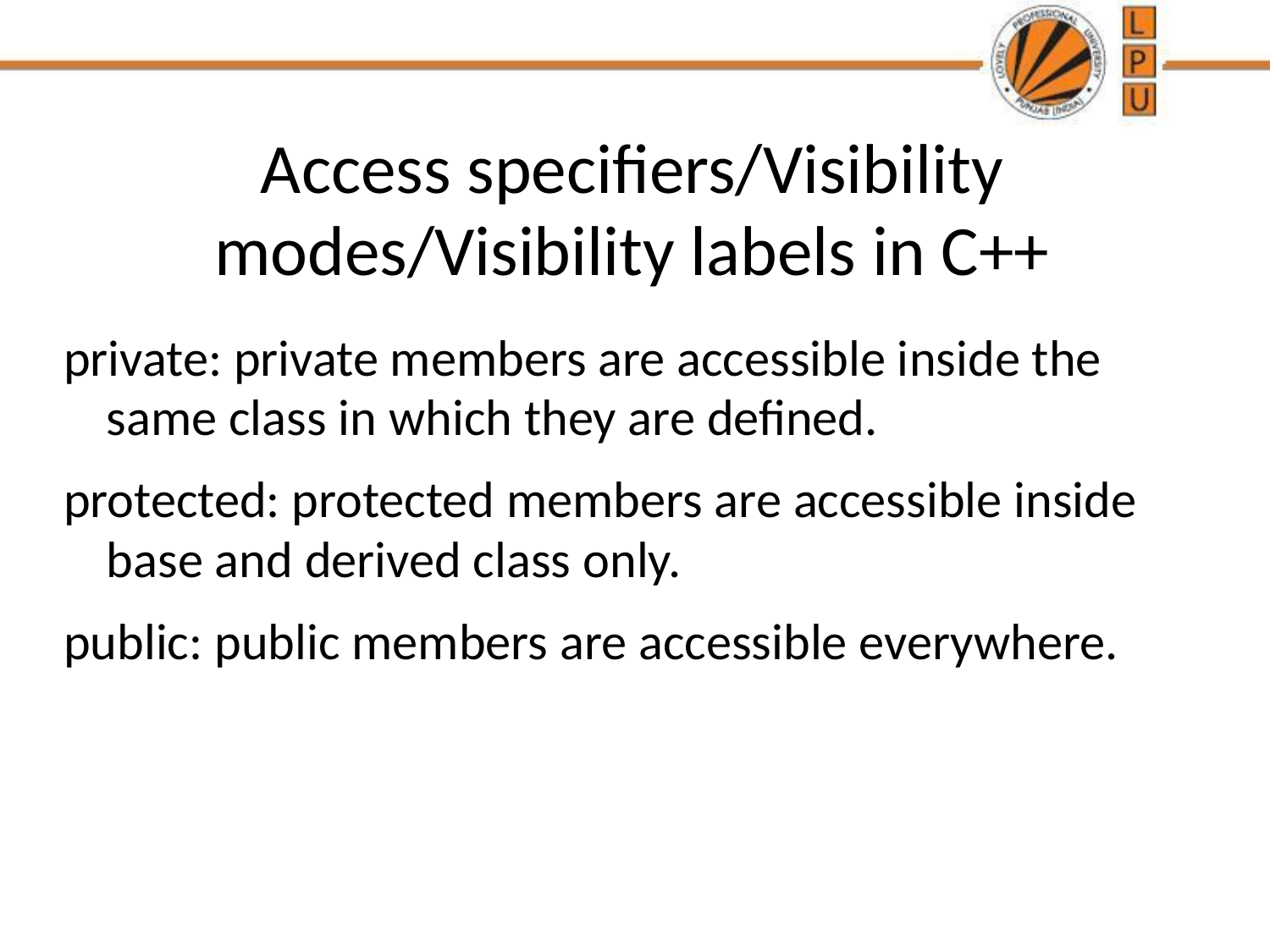

# Access specifiers/Visibility modes/Visibility labels in C++

private: private members are accessible inside the same class in which they are defined.
protected: protected members are accessible inside base and derived class only.
public: public members are accessible everywhere.